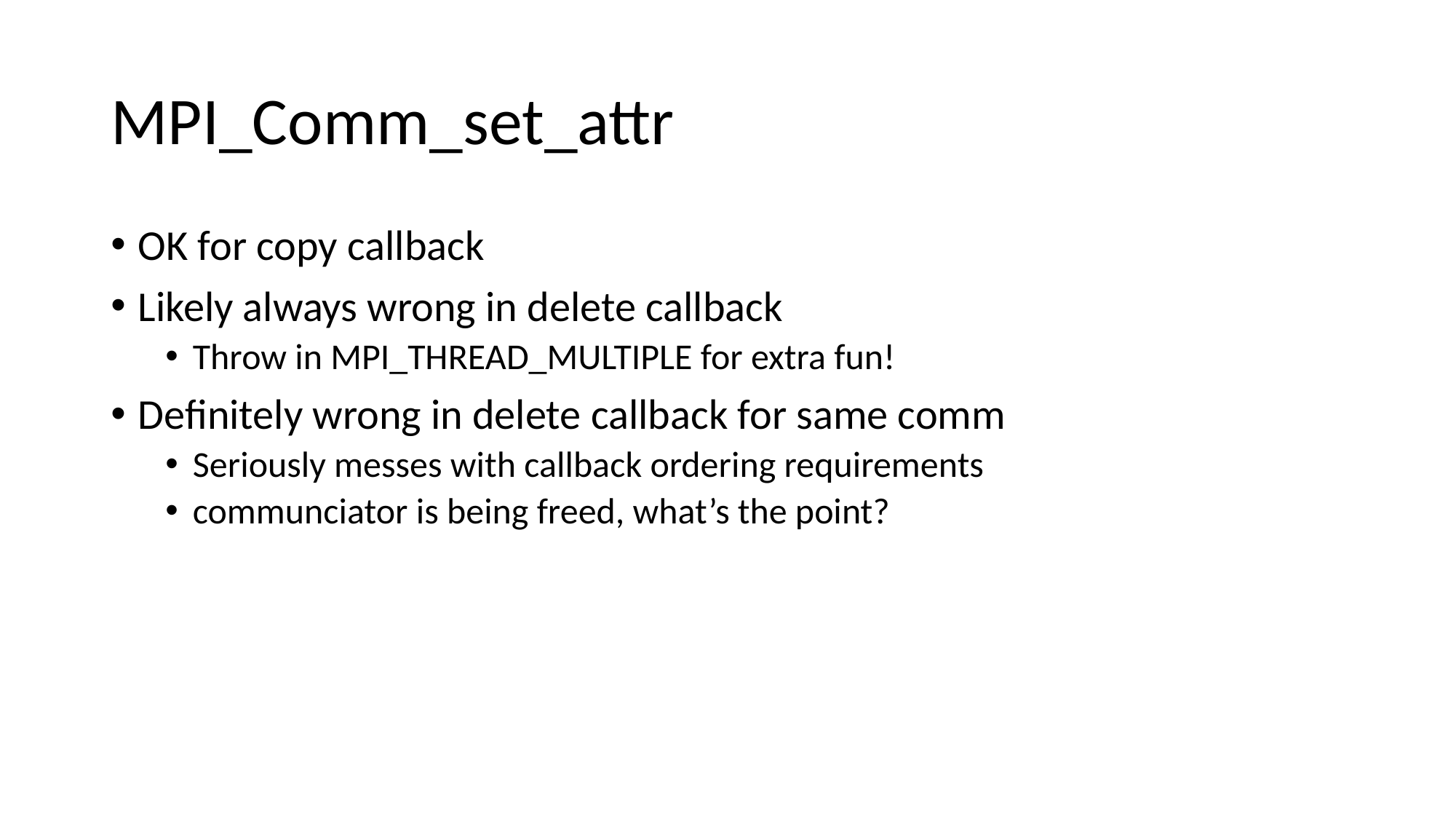

# MPI_Comm_set_attr
OK for copy callback
Likely always wrong in delete callback
Throw in MPI_THREAD_MULTIPLE for extra fun!
Definitely wrong in delete callback for same comm
Seriously messes with callback ordering requirements
communciator is being freed, what’s the point?